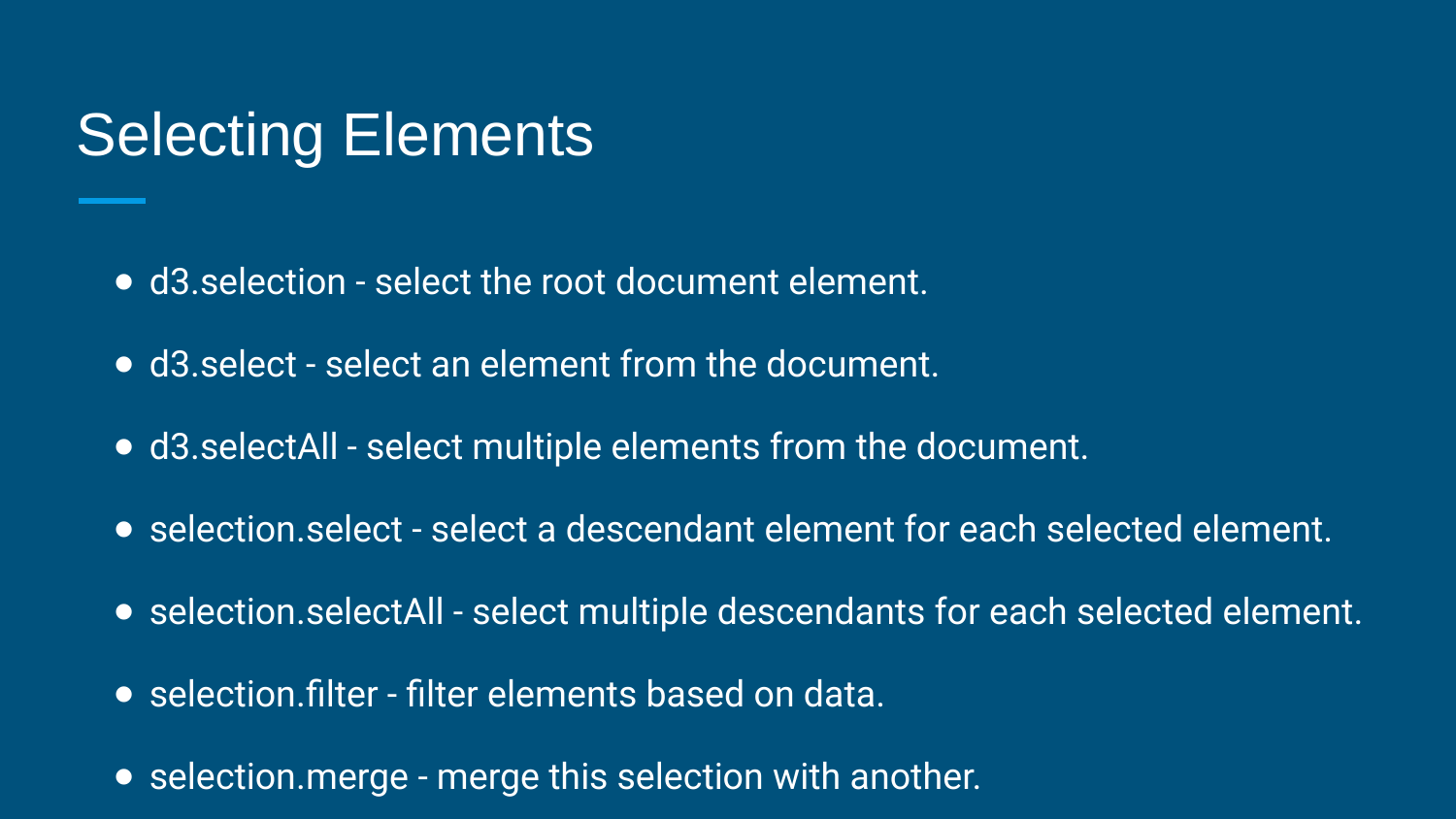

# Selecting Elements
d3.selection - select the root document element.
d3.select - select an element from the document.
d3.selectAll - select multiple elements from the document.
selection.select - select a descendant element for each selected element.
selection.selectAll - select multiple descendants for each selected element.
selection.filter - filter elements based on data.
selection.merge - merge this selection with another.
d3.matcher - test whether an element matches a selector.
d3.selector - select an element.
d3.selectorAll - select elements.